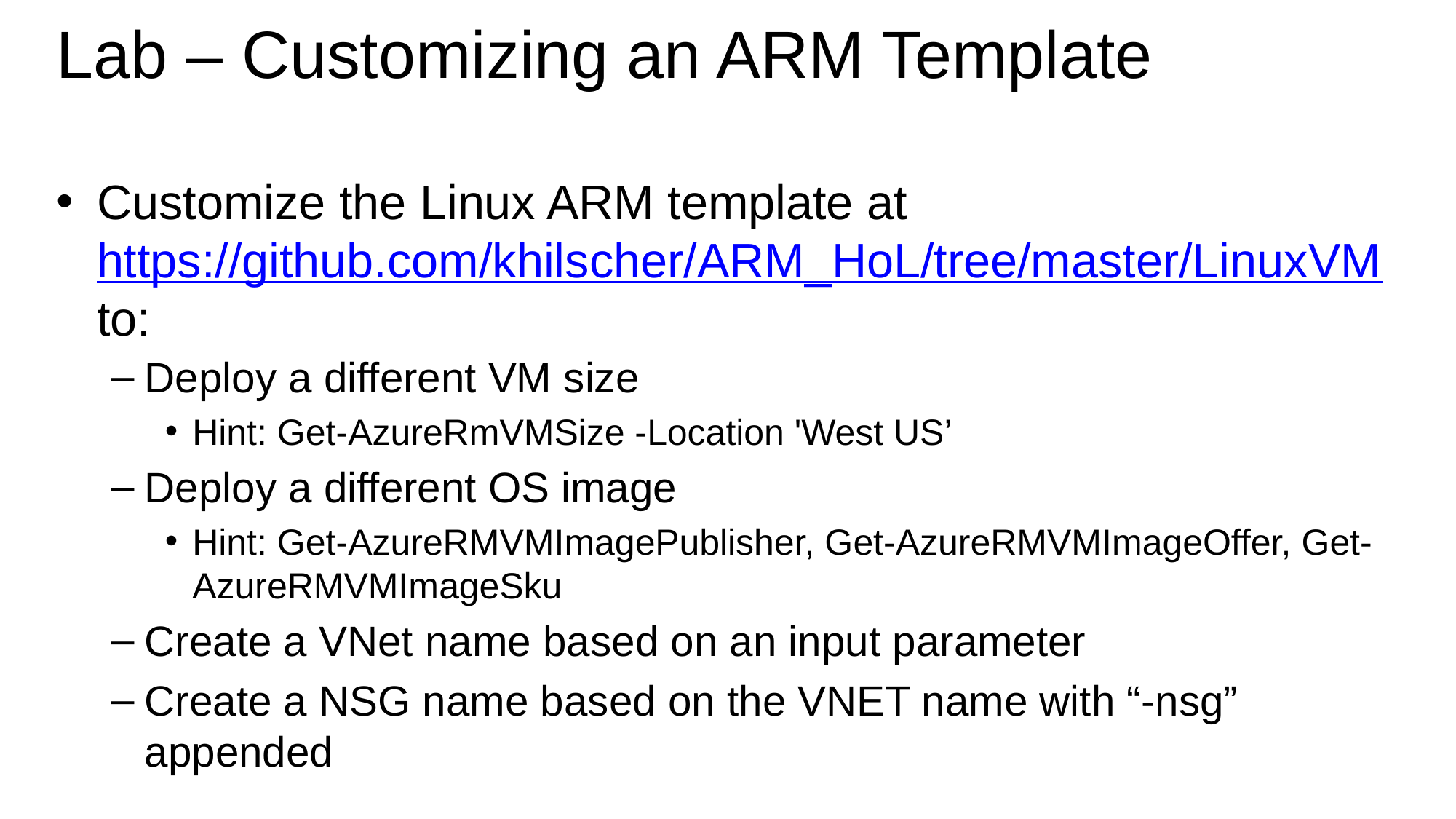

# Lab – Customizing an ARM Template
Customize the Linux ARM template at https://github.com/khilscher/ARM_HoL/tree/master/LinuxVM to:
Deploy a different VM size
Hint: Get-AzureRmVMSize -Location 'West US’
Deploy a different OS image
Hint: Get-AzureRMVMImagePublisher, Get-AzureRMVMImageOffer, Get-AzureRMVMImageSku
Create a VNet name based on an input parameter
Create a NSG name based on the VNET name with “-nsg” appended